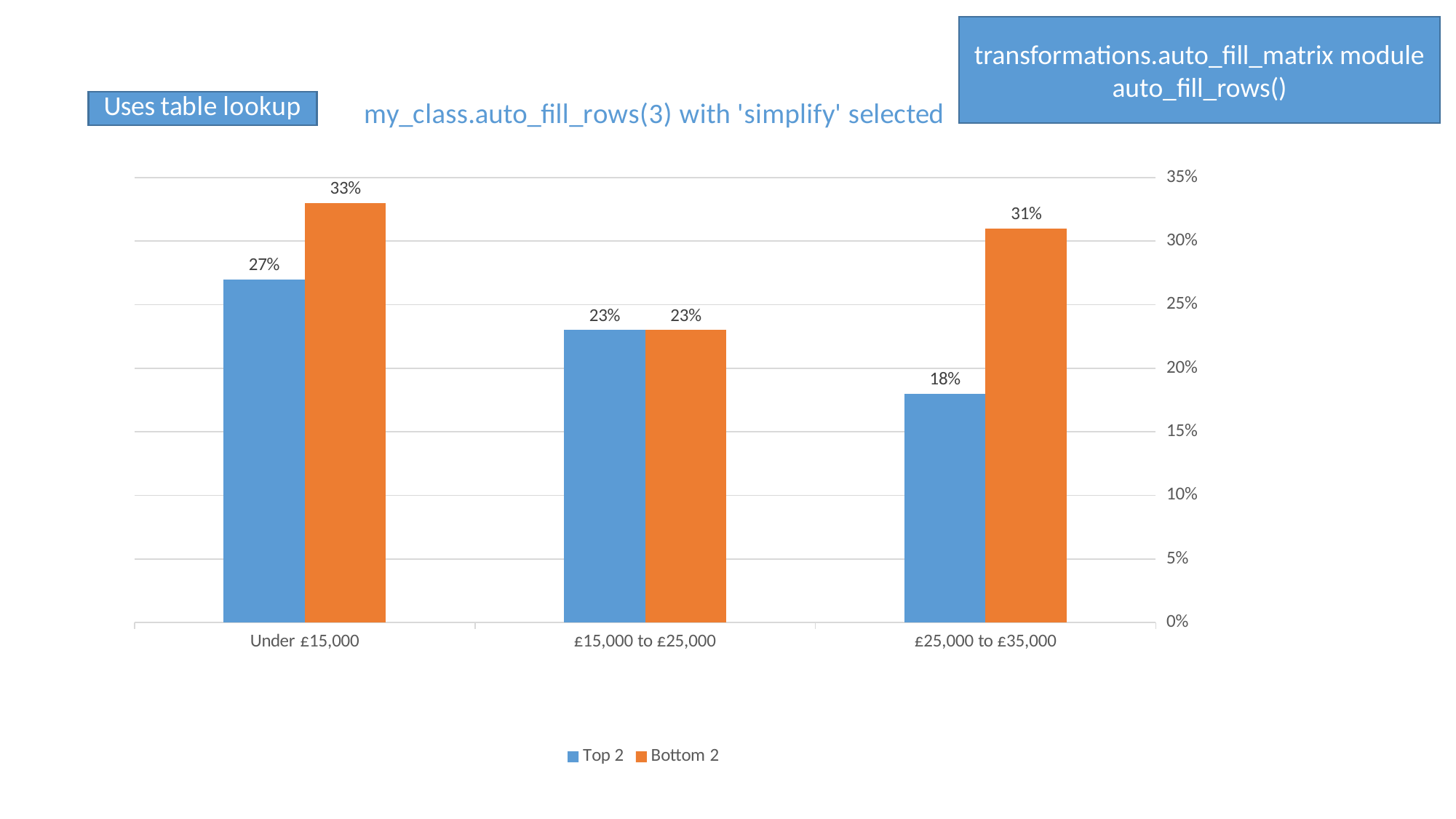

transformations.auto_fill_matrix module
auto_fill_rows()

### Chart: my_class.auto_fill_rows(3) with 'simplify' selected

| Category | Top 2 | Bottom 2 |
|---|---|---|
| Under £15,000 | 0.27 | 0.33 |
| £15,000 to £25,000 | 0.23 | 0.23 |
| £25,000 to £35,000 | 0.18 | 0.31 |